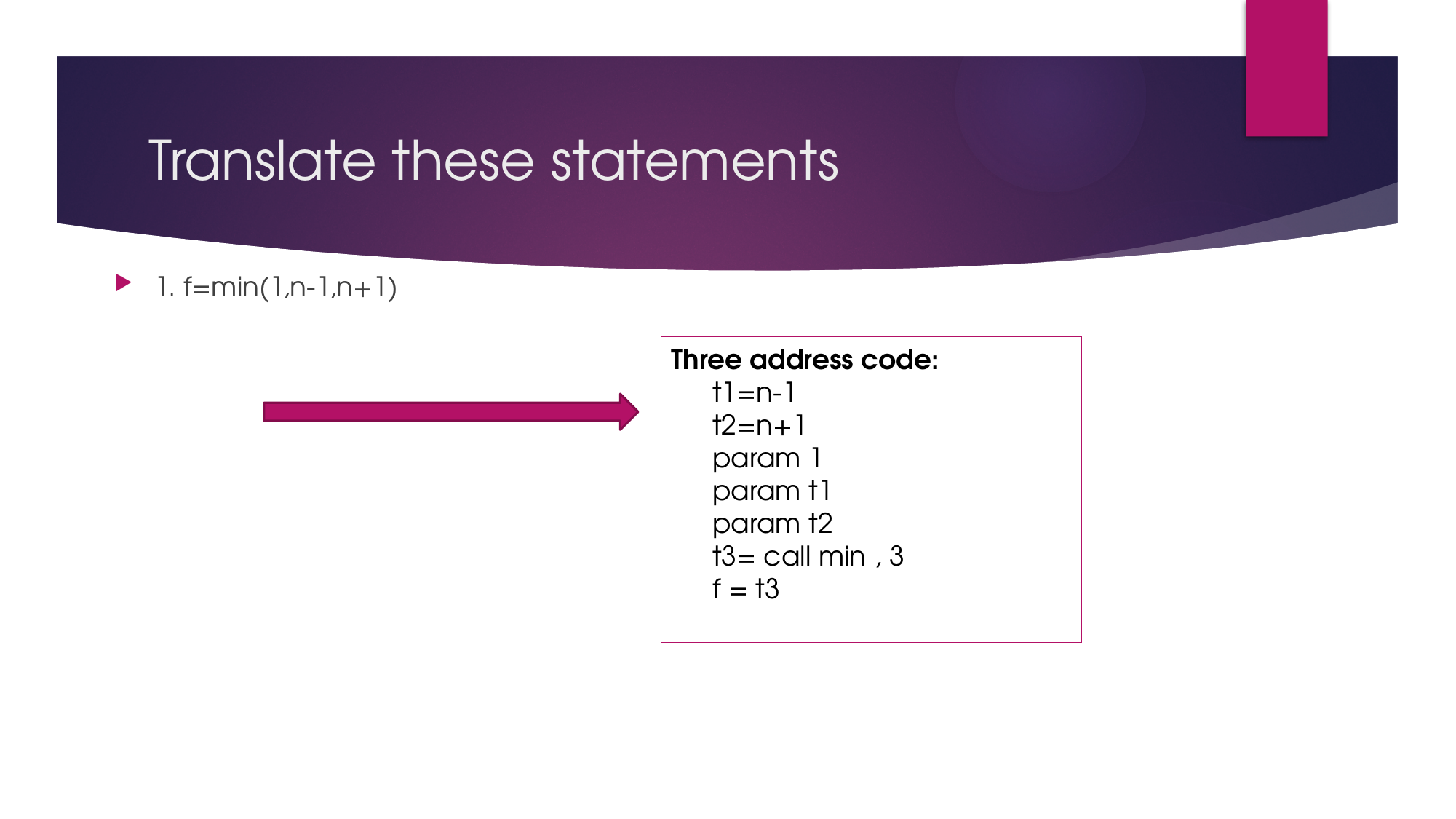

# Translate these statements
1. f=min(1,n-1,n+1)

Three address code:
	t1=n-1
	t2=n+1
	param 1
	param t1
	param t2
	t3= call min , 3
	f = t3